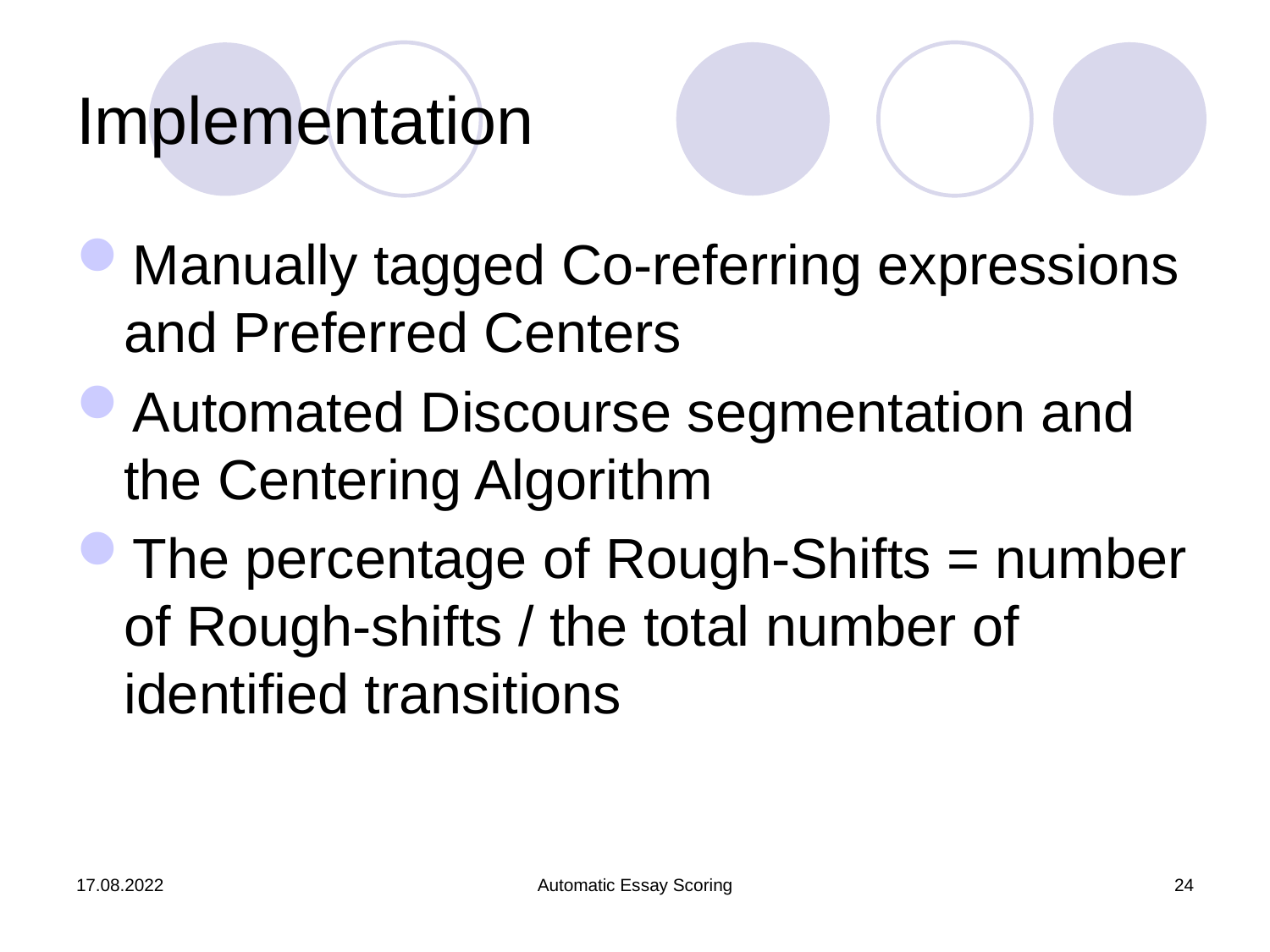

# Implementation
Manually tagged Co-referring expressions and Preferred Centers
Automated Discourse segmentation and the Centering Algorithm
The percentage of Rough-Shifts = number of Rough-shifts / the total number of identified transitions

17.08.2022
Automatic Essay Scoring
24